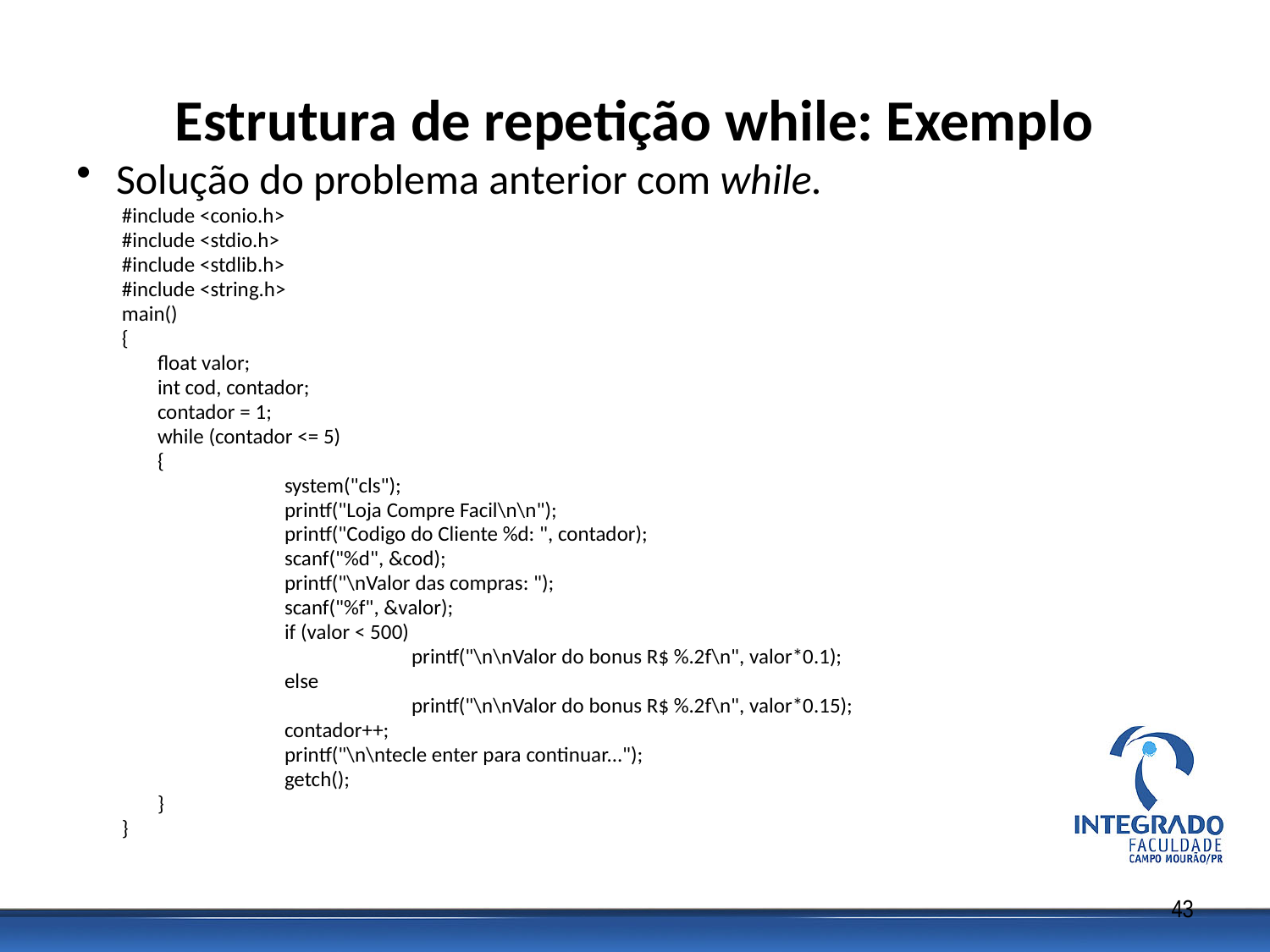

# Estrutura de repetição while: Exemplo
 Solução do problema anterior com while.
#include <conio.h>
#include <stdio.h>
#include <stdlib.h>
#include <string.h>
main()
{
	float valor;
	int cod, contador;
	contador = 1;
	while (contador <= 5)
	{
		system("cls");
		printf("Loja Compre Facil\n\n");
		printf("Codigo do Cliente %d: ", contador);
		scanf("%d", &cod);
		printf("\nValor das compras: ");
		scanf("%f", &valor);
		if (valor < 500)
			printf("\n\nValor do bonus R$ %.2f\n", valor*0.1);
		else
			printf("\n\nValor do bonus R$ %.2f\n", valor*0.15);
		contador++;
		printf("\n\ntecle enter para continuar...");
		getch();
	}
}
43